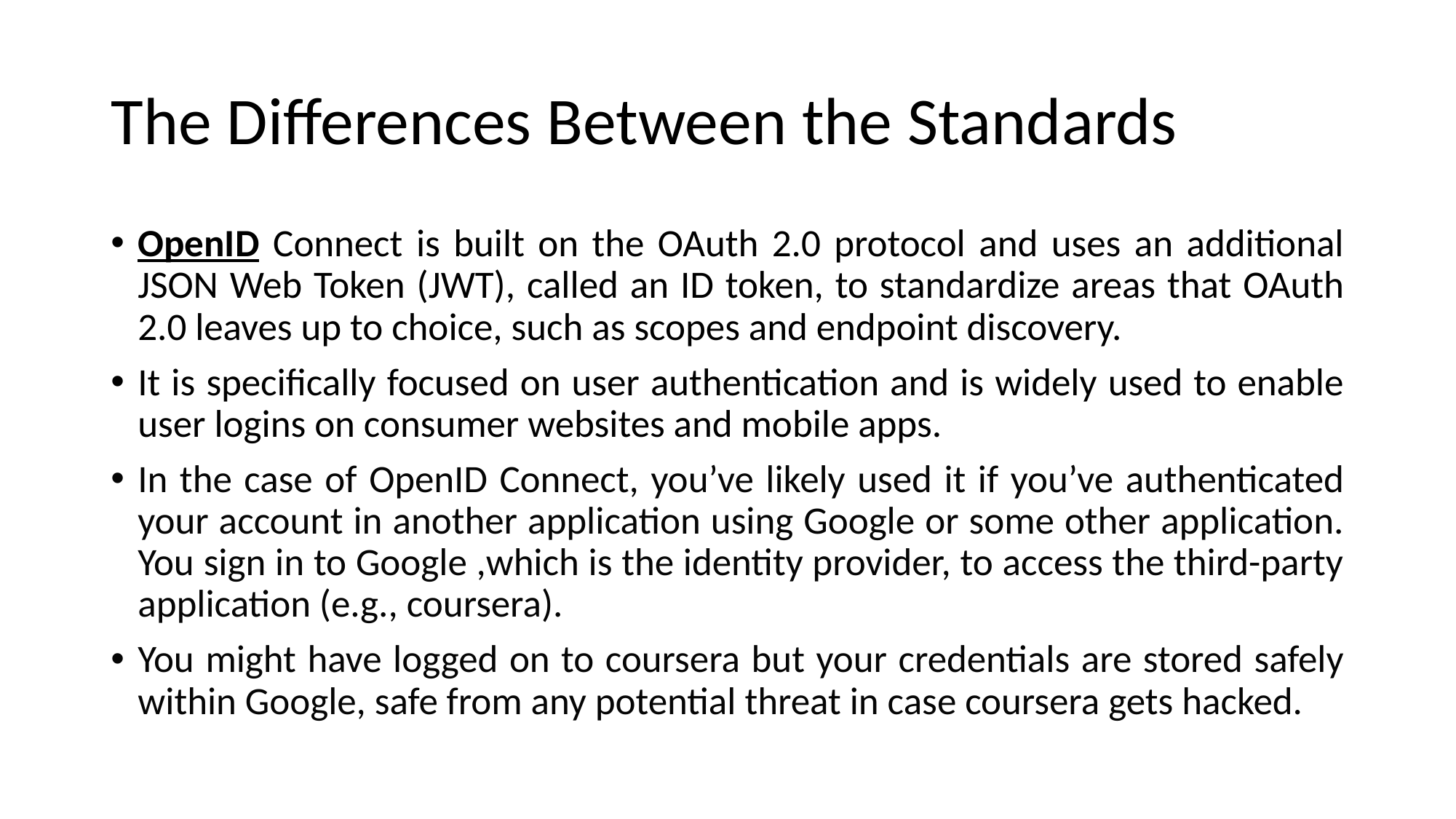

# The Differences Between the Standards
OpenID Connect is built on the OAuth 2.0 protocol and uses an additional JSON Web Token (JWT), called an ID token, to standardize areas that OAuth 2.0 leaves up to choice, such as scopes and endpoint discovery.
It is specifically focused on user authentication and is widely used to enable user logins on consumer websites and mobile apps.
In the case of OpenID Connect, you’ve likely used it if you’ve authenticated your account in another application using Google or some other application. You sign in to Google ,which is the identity provider, to access the third-party application (e.g., coursera).
You might have logged on to coursera but your credentials are stored safely within Google, safe from any potential threat in case coursera gets hacked.